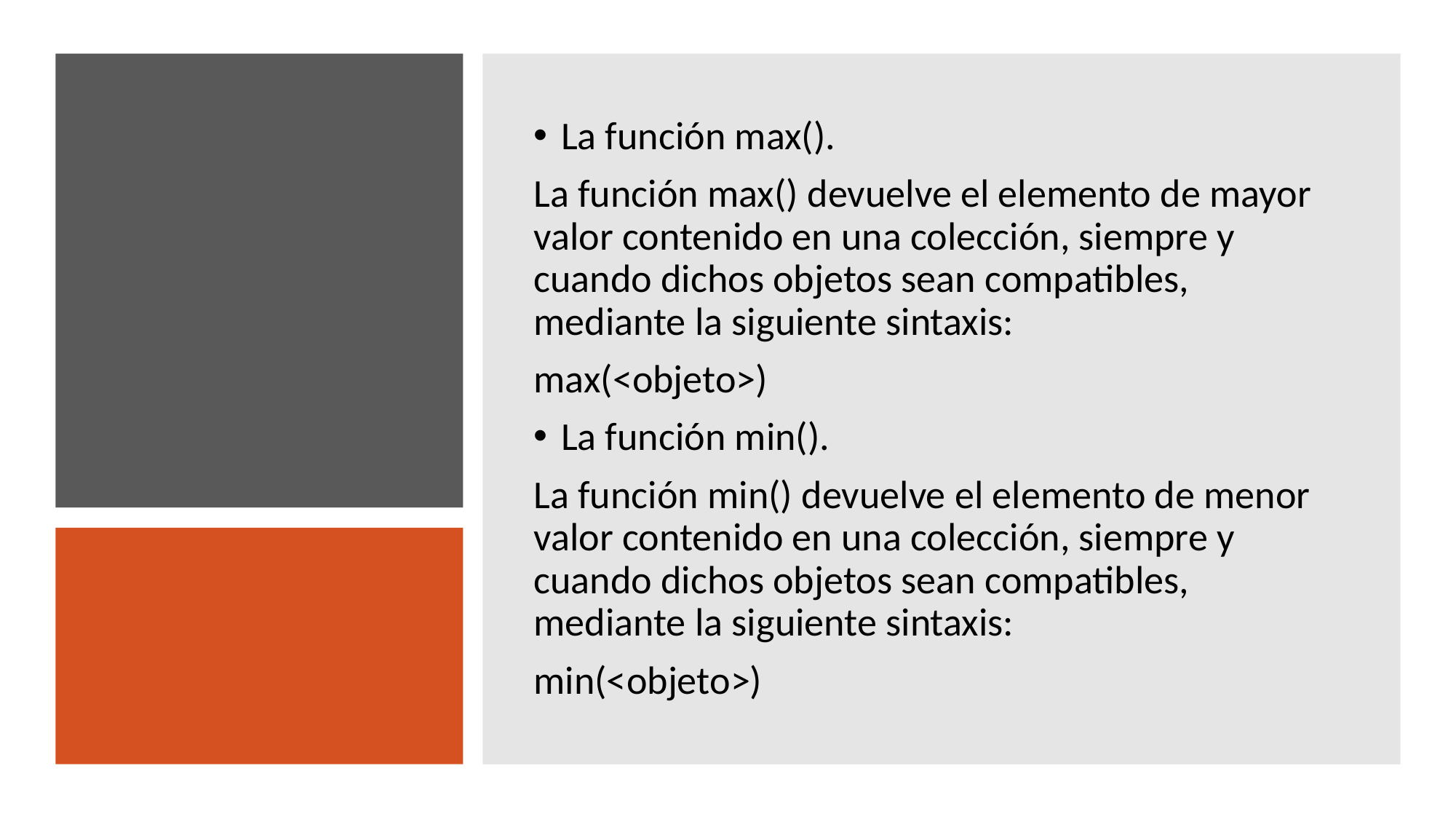

La función max().
La función max() devuelve el elemento de mayor valor contenido en una colección, siempre y cuando dichos objetos sean compatibles, mediante la siguiente sintaxis:
max(<objeto>)
La función min().
La función min() devuelve el elemento de menor valor contenido en una colección, siempre y cuando dichos objetos sean compatibles, mediante la siguiente sintaxis:
min(<objeto>)